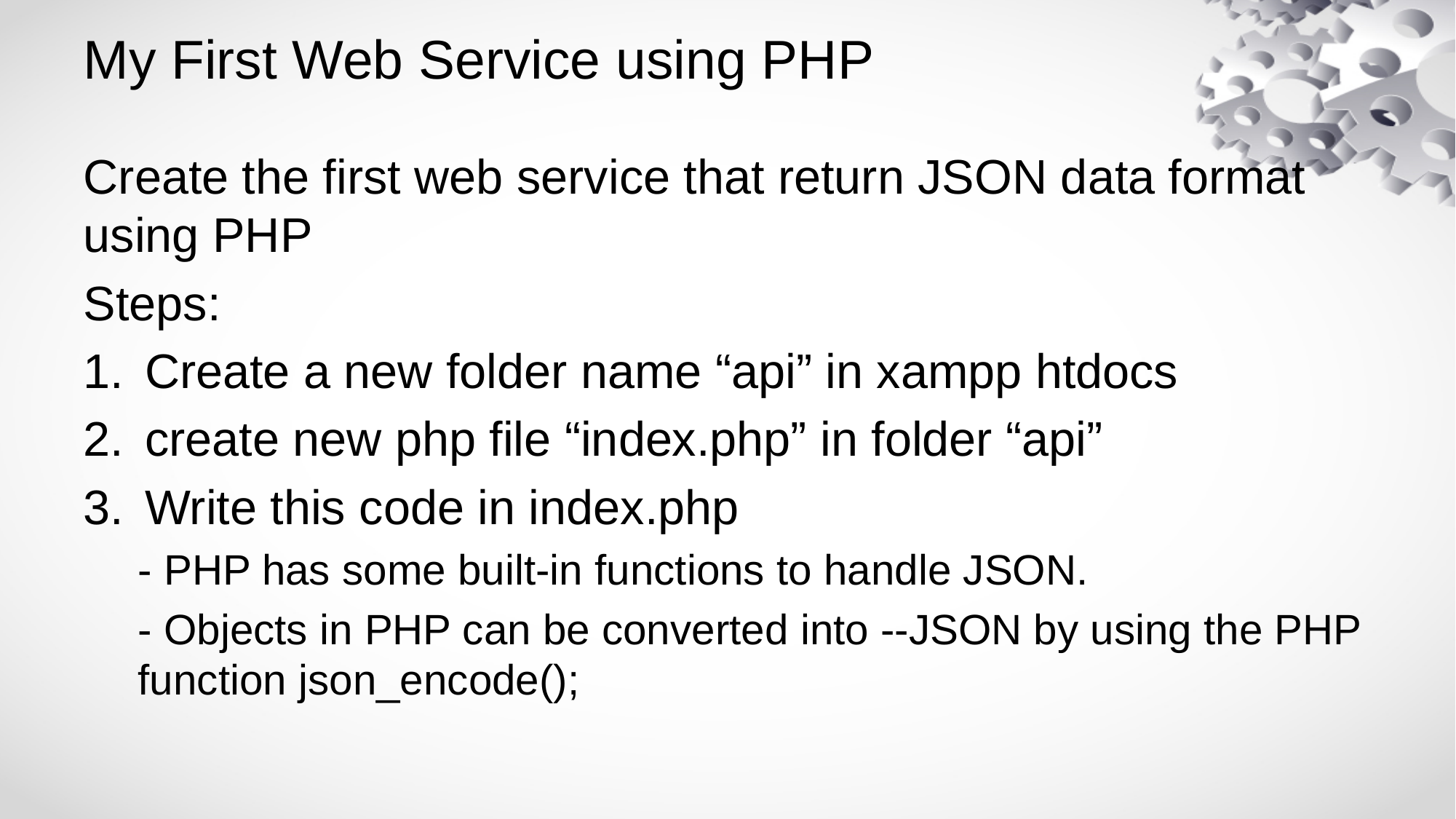

# My First Web Service using PHP
Create the first web service that return JSON data format using PHP
Steps:
Create a new folder name “api” in xampp htdocs
create new php file “index.php” in folder “api”
Write this code in index.php
- PHP has some built-in functions to handle JSON.
- Objects in PHP can be converted into --JSON by using the PHP function json_encode();